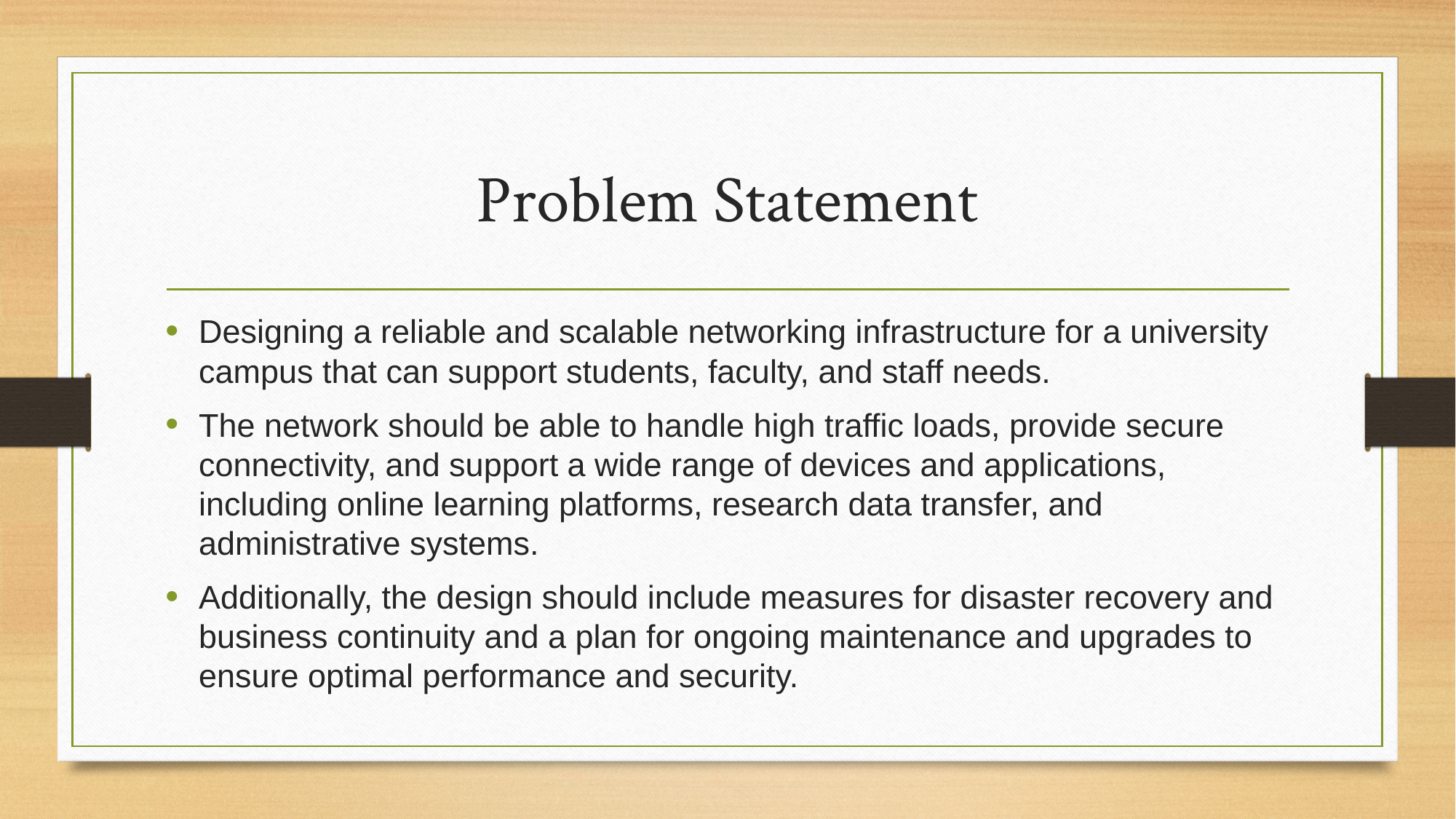

# Problem Statement
Designing a reliable and scalable networking infrastructure for a university campus that can support students, faculty, and staff needs.
The network should be able to handle high traffic loads, provide secure connectivity, and support a wide range of devices and applications, including online learning platforms, research data transfer, and administrative systems.
Additionally, the design should include measures for disaster recovery and business continuity and a plan for ongoing maintenance and upgrades to ensure optimal performance and security.